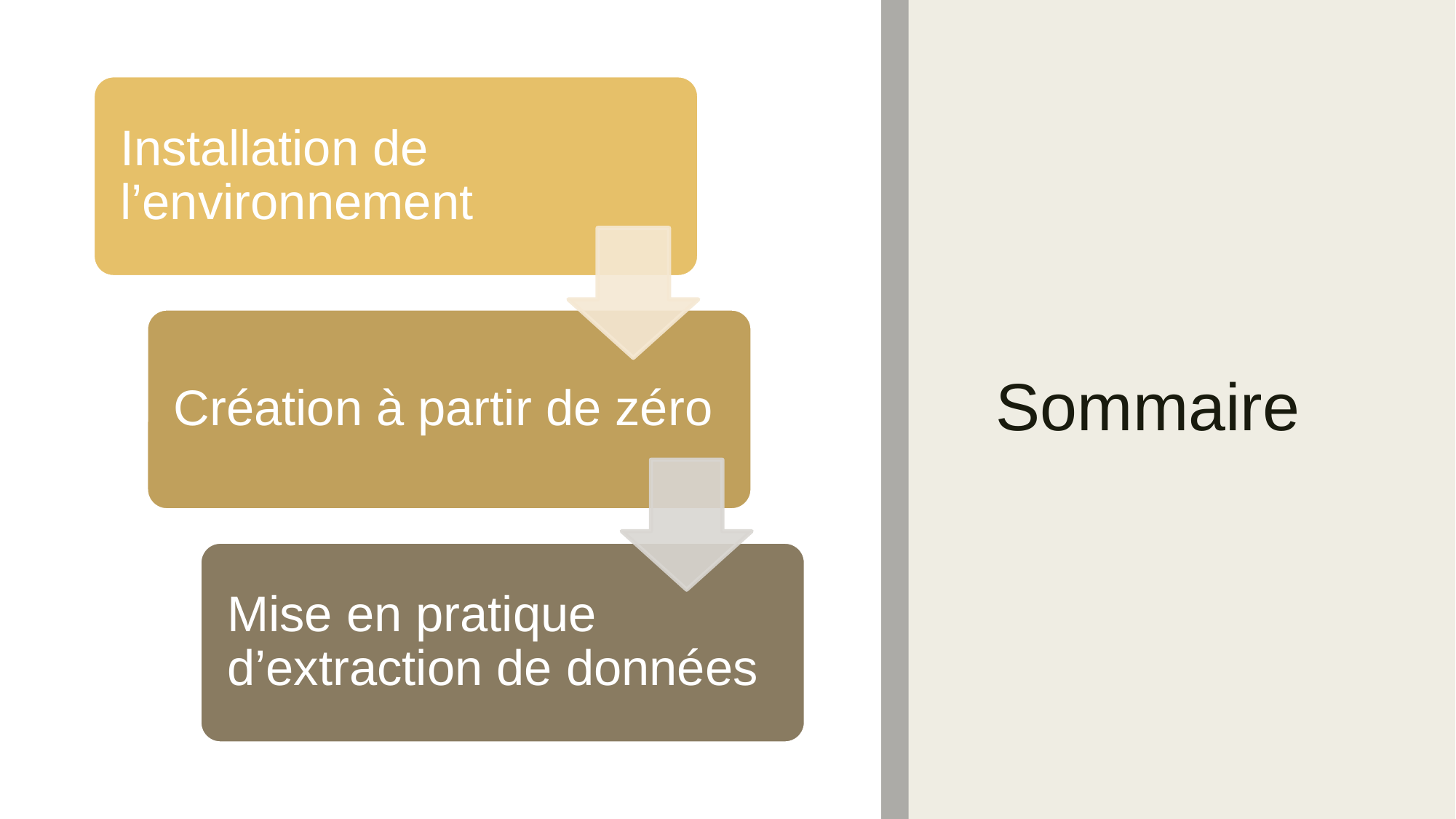

# Sommaire
Installation de  l’environnement
Création à partir de zéro
Mise en pratique d’extraction de données

Florence HU
2